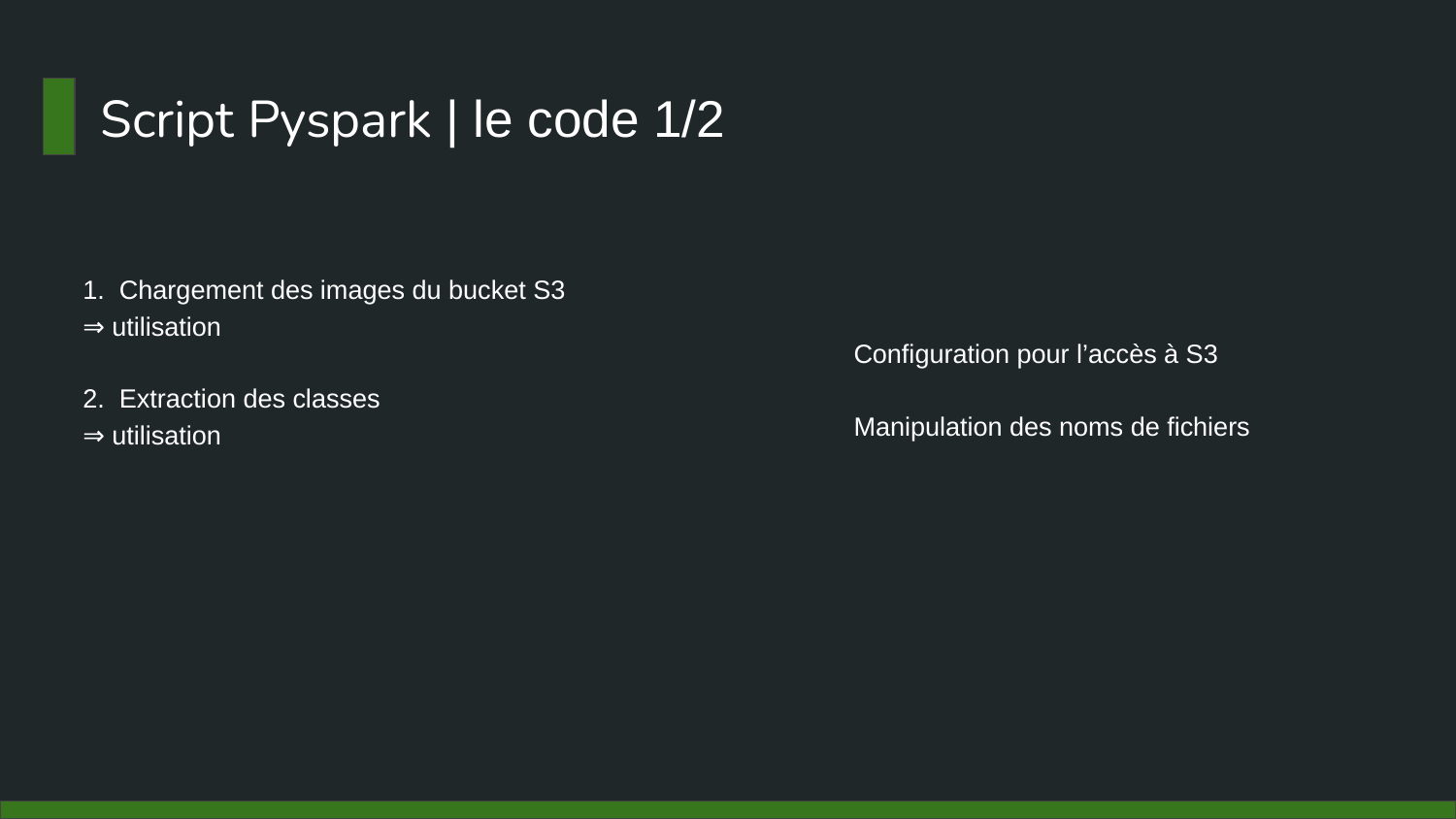

# Script Pyspark | le code 1/2

1.  Chargement des images du bucket S3
⇒ utilisation

2.  Extraction des classes
⇒ utilisation

Configuration pour l’accès à S3

Manipulation des noms de fichiers